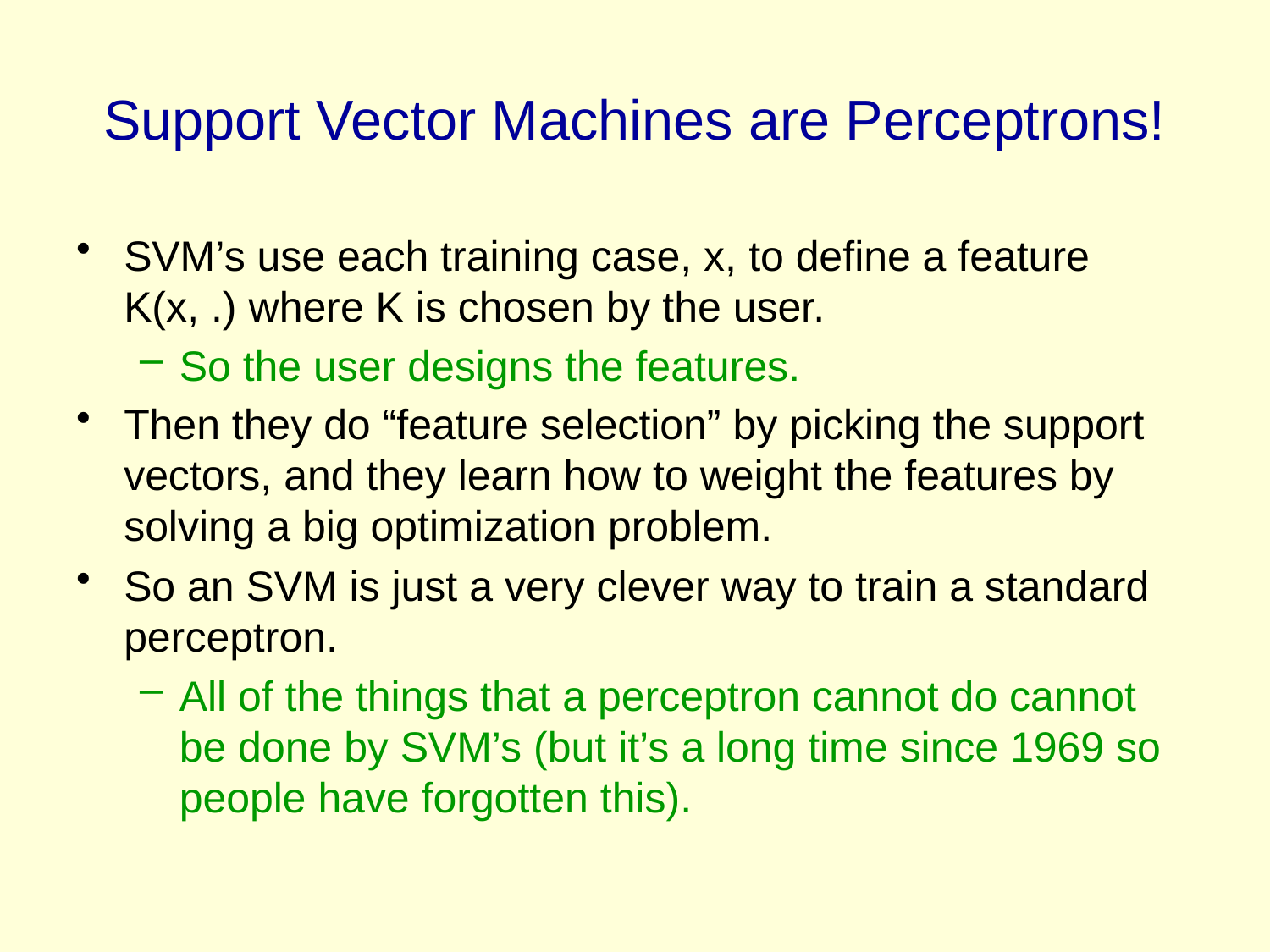

# Support Vector Machines are Perceptrons!
SVM’s use each training case, x, to define a feature K(x, .) where K is chosen by the user.
So the user designs the features.
Then they do “feature selection” by picking the support vectors, and they learn how to weight the features by solving a big optimization problem.
So an SVM is just a very clever way to train a standard perceptron.
All of the things that a perceptron cannot do cannot be done by SVM’s (but it’s a long time since 1969 so people have forgotten this).